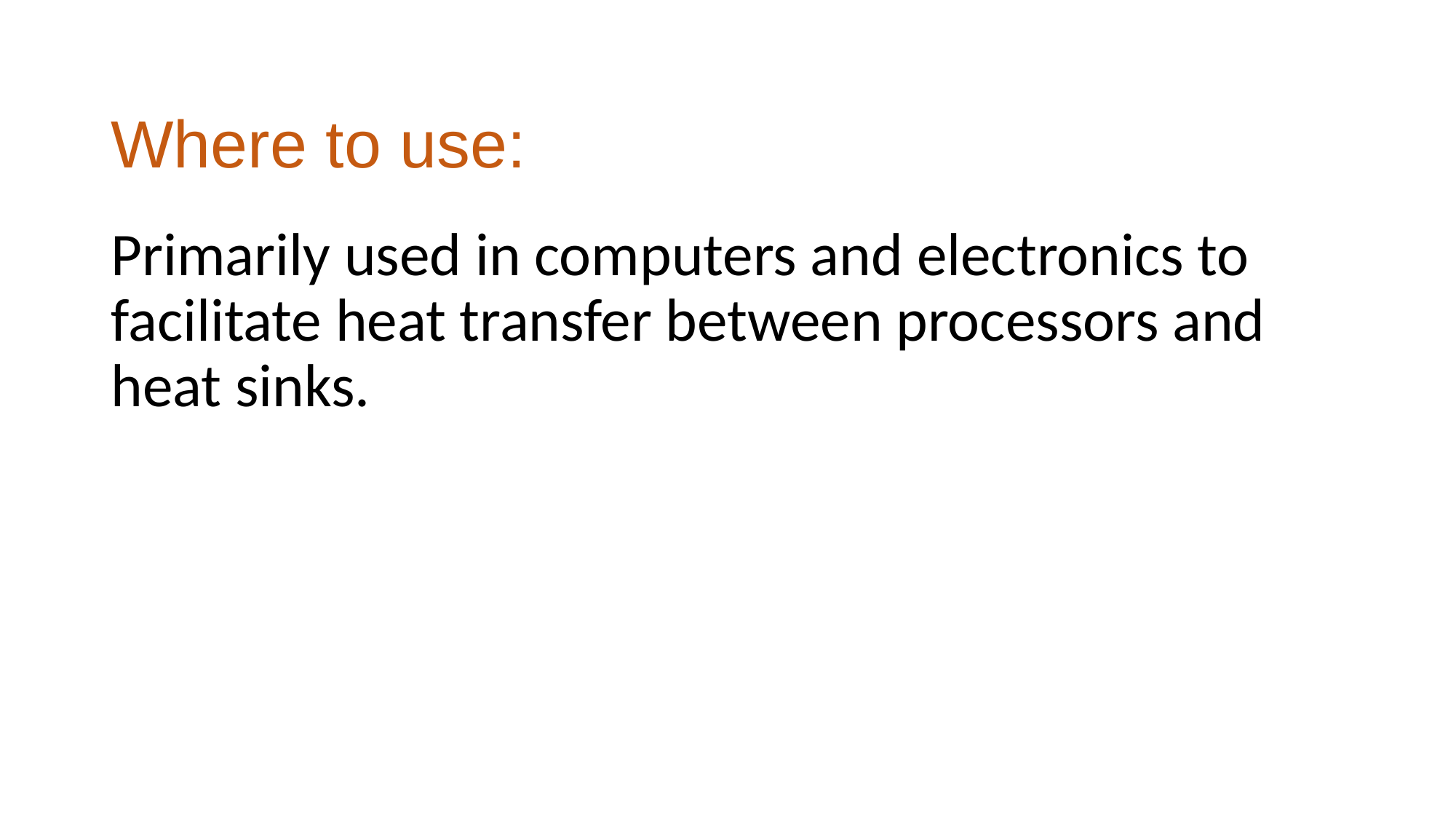

# Where to use:
Primarily used in computers and electronics to facilitate heat transfer between processors and heat sinks.